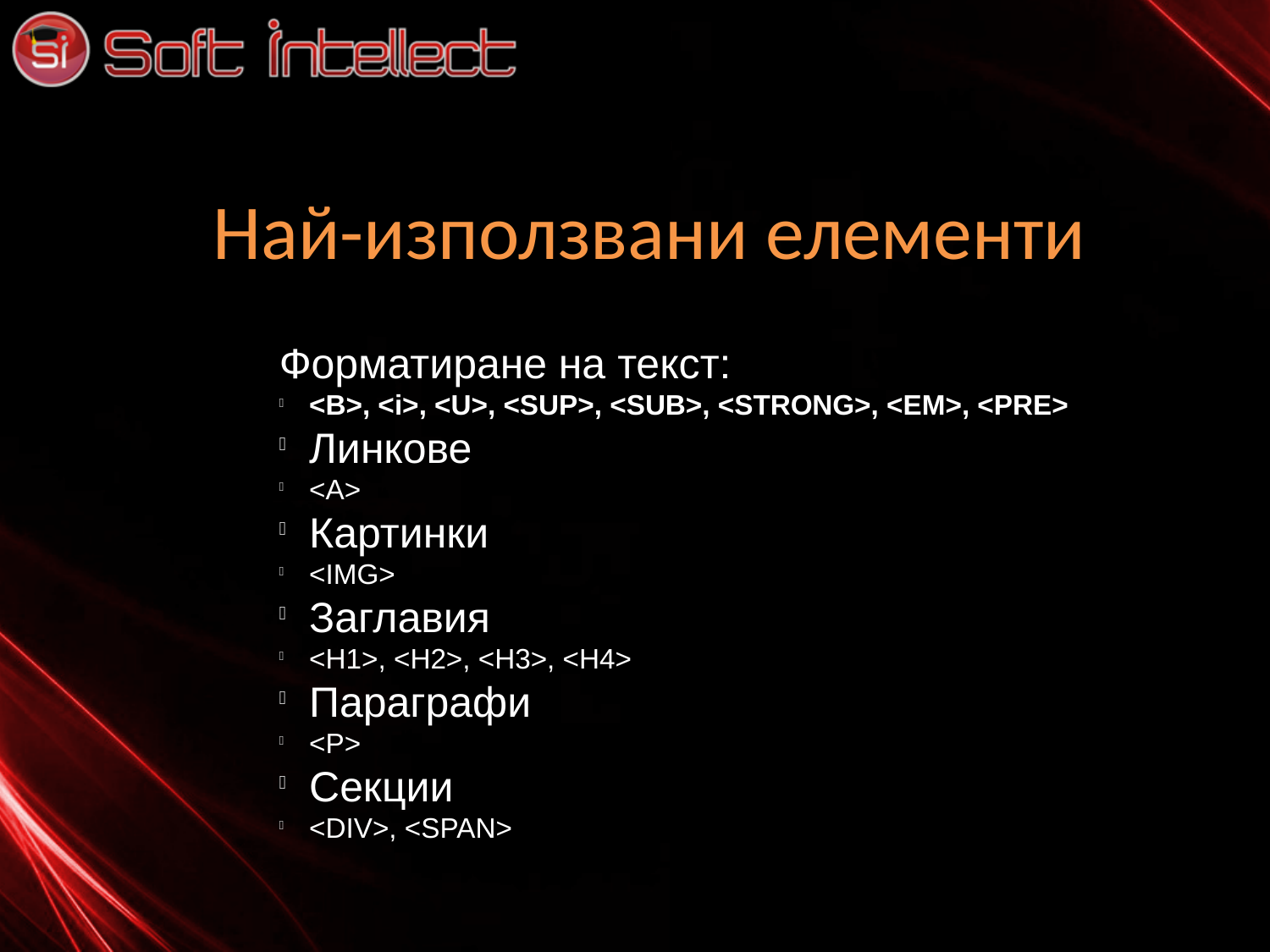

Най-използвани елементи
Форматиране на текст:
<B>, <i>, <U>, <SUP>, <SUB>, <STRONG>, <EM>, <PRE>
Линкове
<A>
Картинки
<IMG>
Заглавия
<H1>, <H2>, <H3>, <H4>
Параграфи
<P>
Секции
<DIV>, <SPAN>